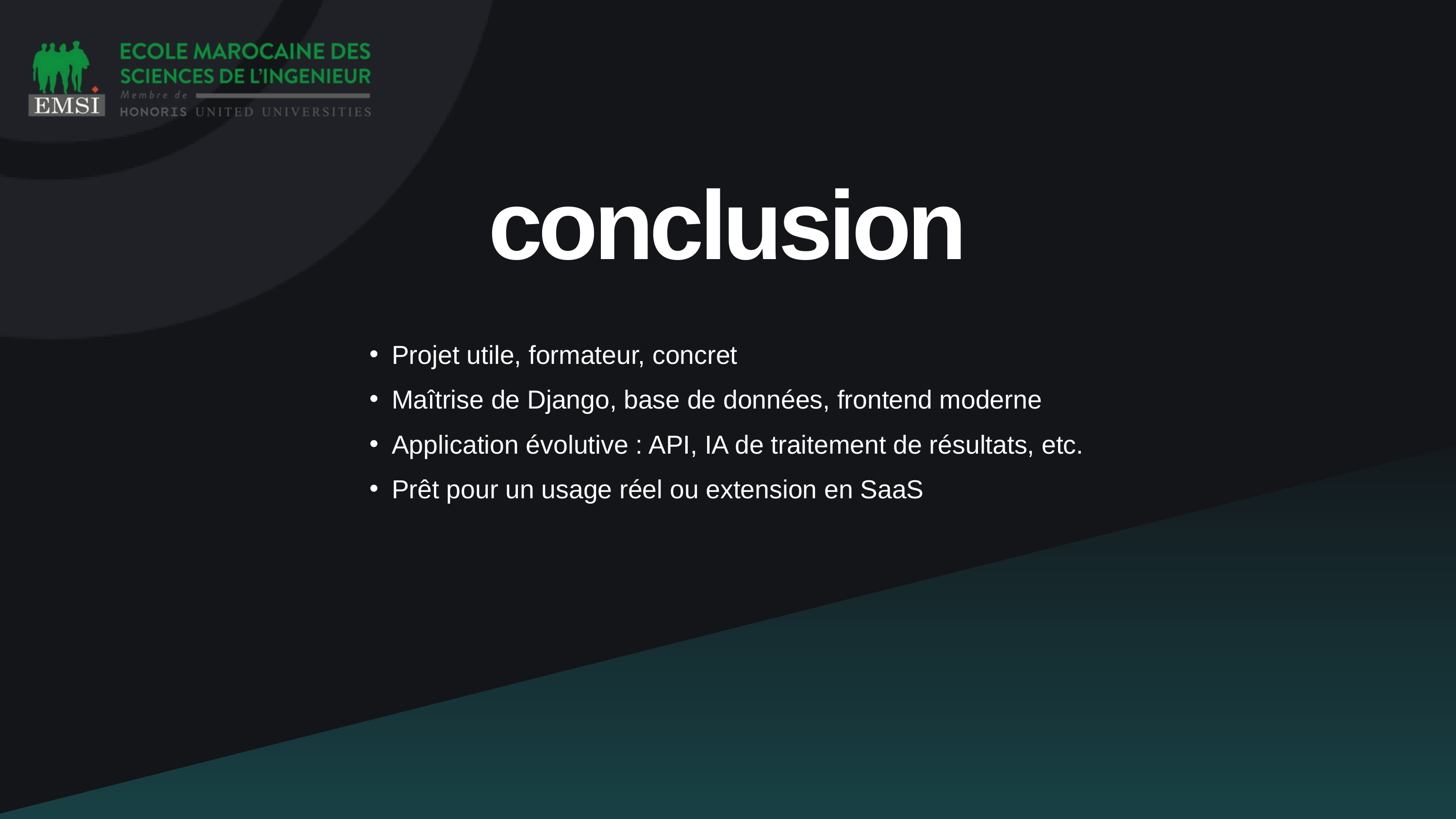

conclusion
Projet utile, formateur, concret
Maîtrise de Django, base de données, frontend moderne
Application évolutive : API, IA de traitement de résultats, etc.
Prêt pour un usage réel ou extension en SaaS